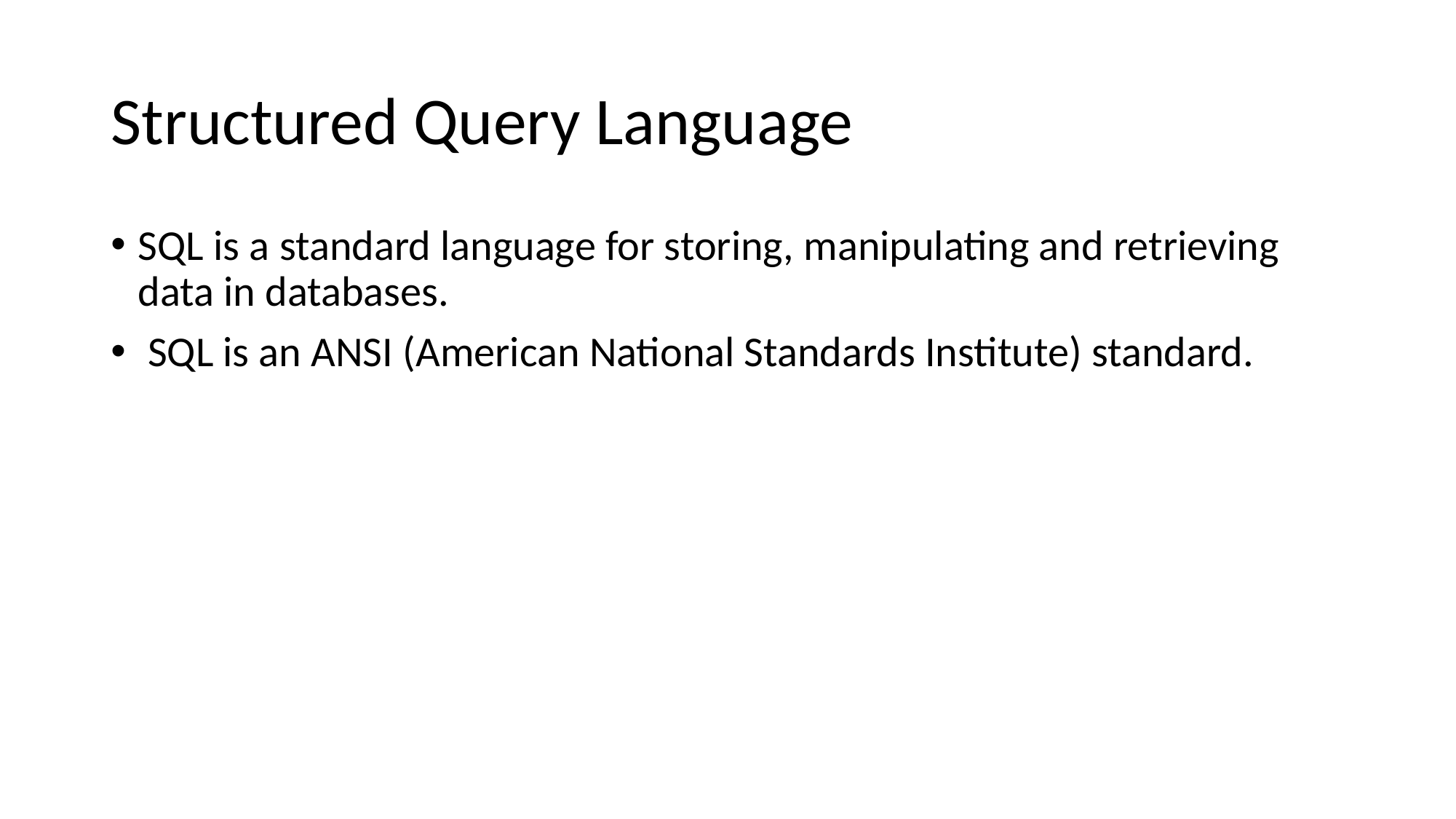

# Structured Query Language
SQL is a standard language for storing, manipulating and retrieving data in databases.
 SQL is an ANSI (American National Standards Institute) standard.